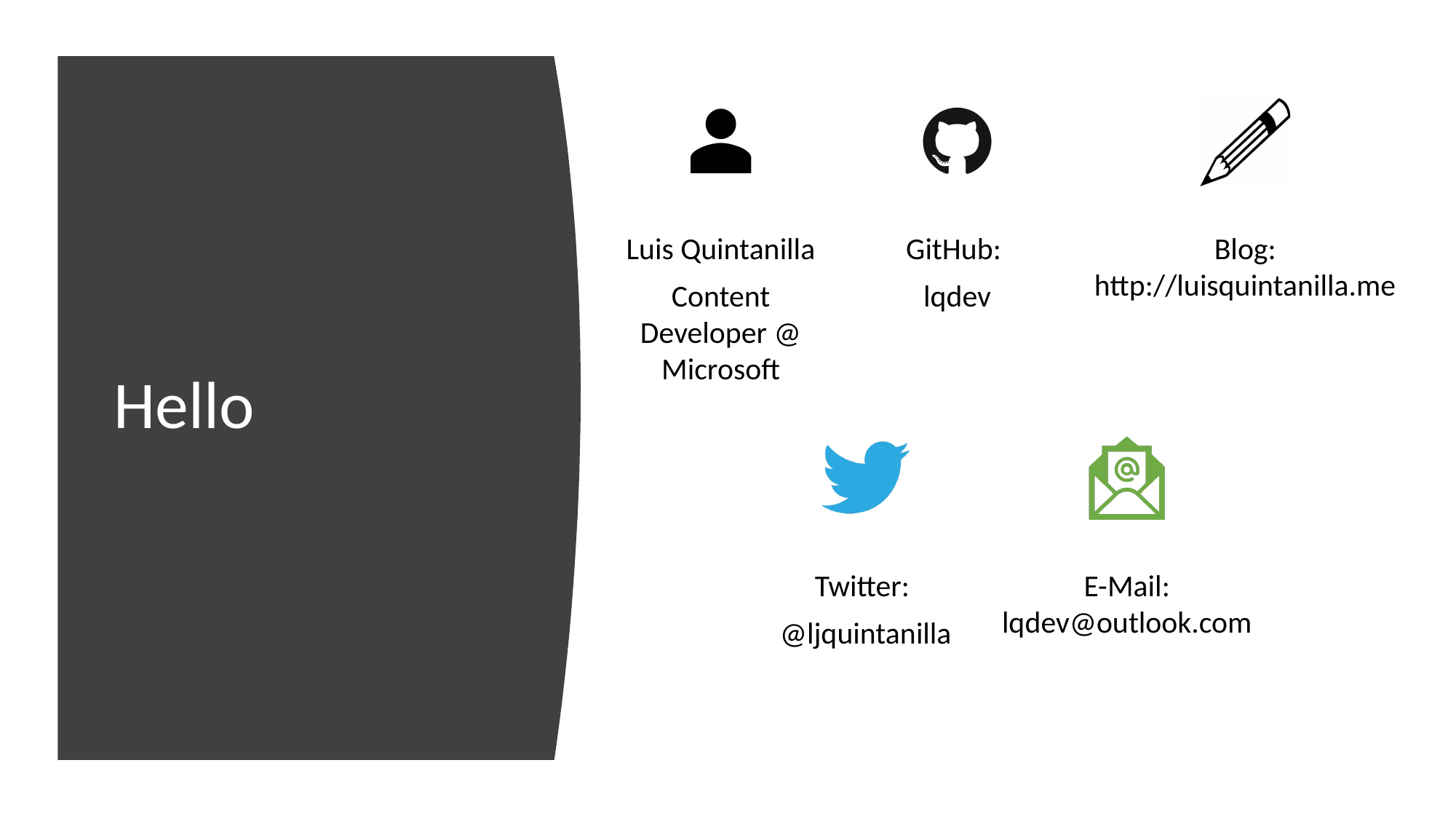

Luis Quintanilla
Content Developer @ Microsoft
GitHub:
lqdev
Blog: http://luisquintanilla.me
Twitter:
@ljquintanilla
E-Mail: lqdev@outlook.com

# Hello
This Photo by Unknown Author is licensed under CC BY-SA